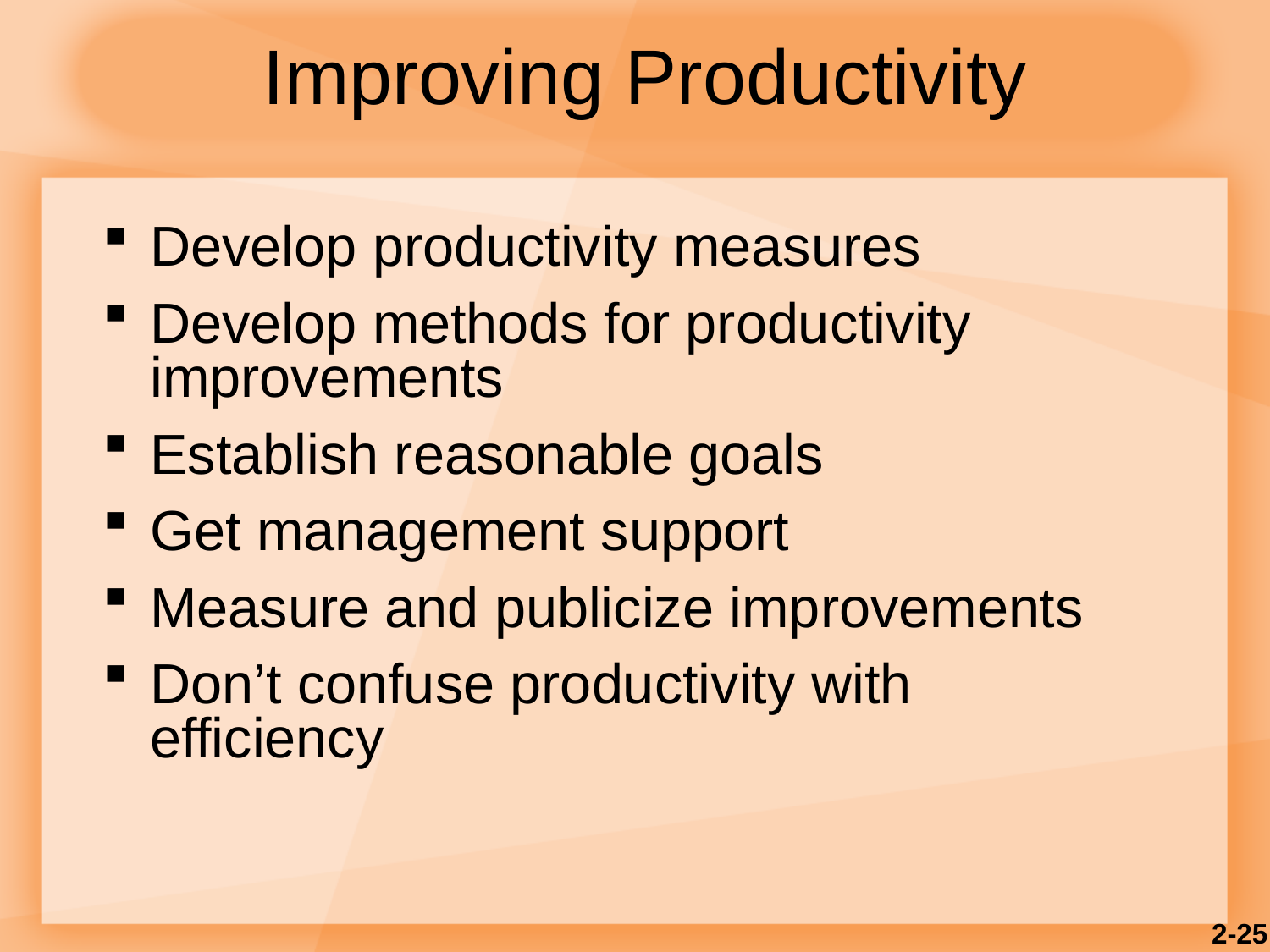

# Improving Productivity
Develop productivity measures
Develop methods for productivity improvements
Establish reasonable goals
Get management support
Measure and publicize improvements
Don’t confuse productivity with efficiency
2-25